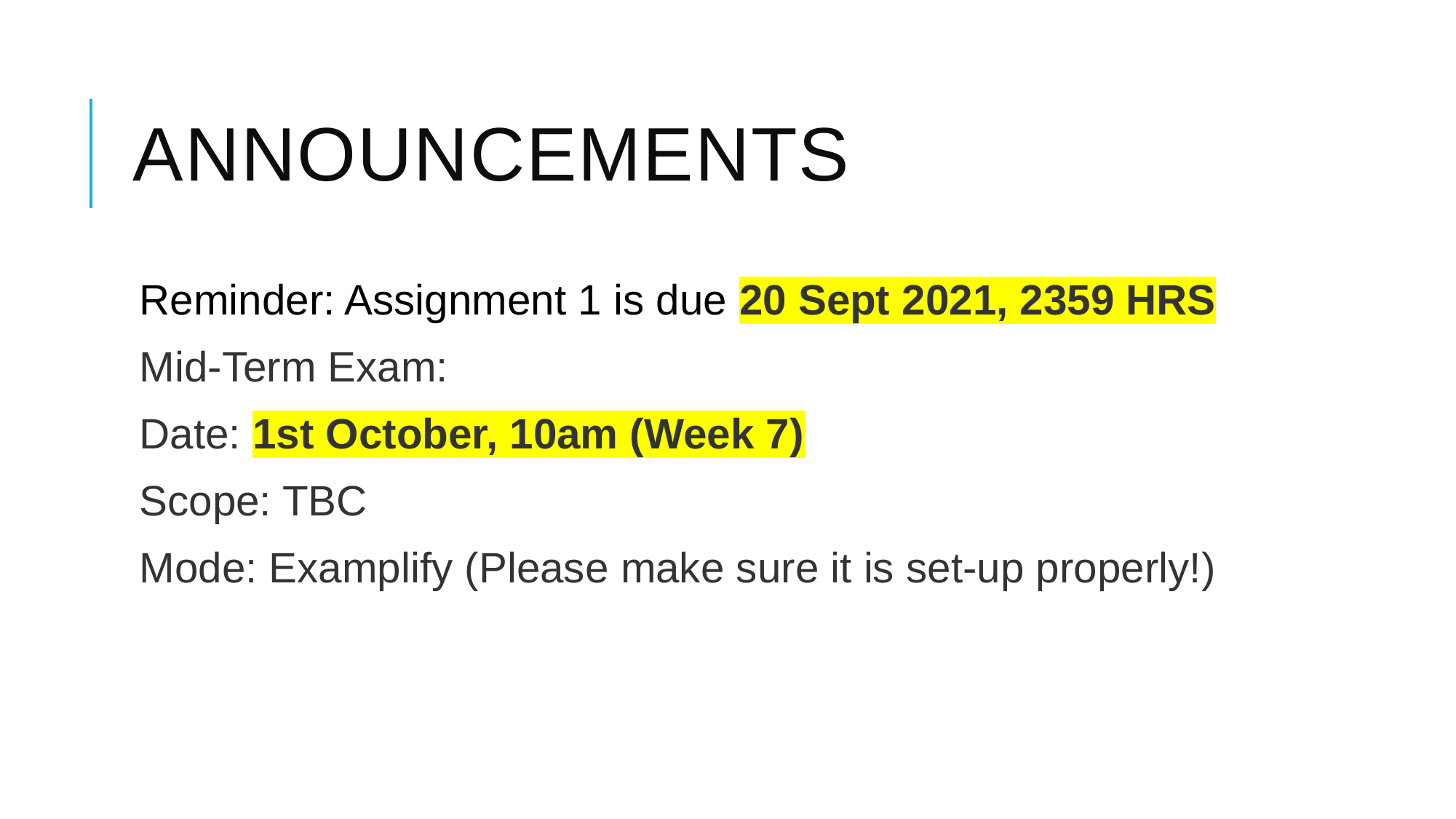

# Announcements
Reminder: Assignment 1 is due 20 Sept 2021, 2359 HRS
Mid-Term Exam:
Date: 1st October, 10am (Week 7)
Scope: TBC
Mode: Examplify (Please make sure it is set-up properly!)